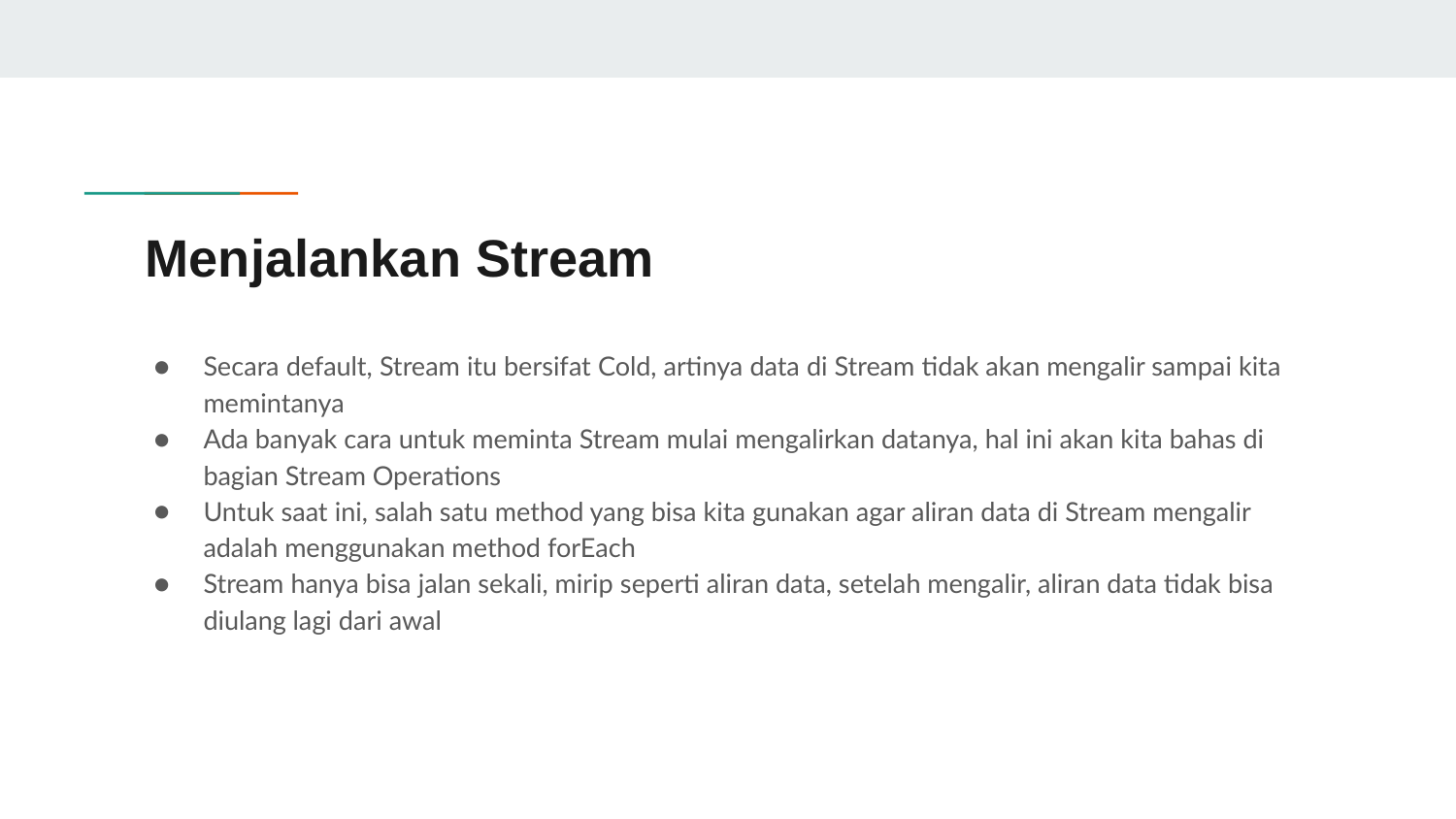

# Menjalankan Stream
Secara default, Stream itu bersifat Cold, artinya data di Stream tidak akan mengalir sampai kita memintanya
Ada banyak cara untuk meminta Stream mulai mengalirkan datanya, hal ini akan kita bahas di bagian Stream Operations
Untuk saat ini, salah satu method yang bisa kita gunakan agar aliran data di Stream mengalir adalah menggunakan method forEach
Stream hanya bisa jalan sekali, mirip seperti aliran data, setelah mengalir, aliran data tidak bisa diulang lagi dari awal